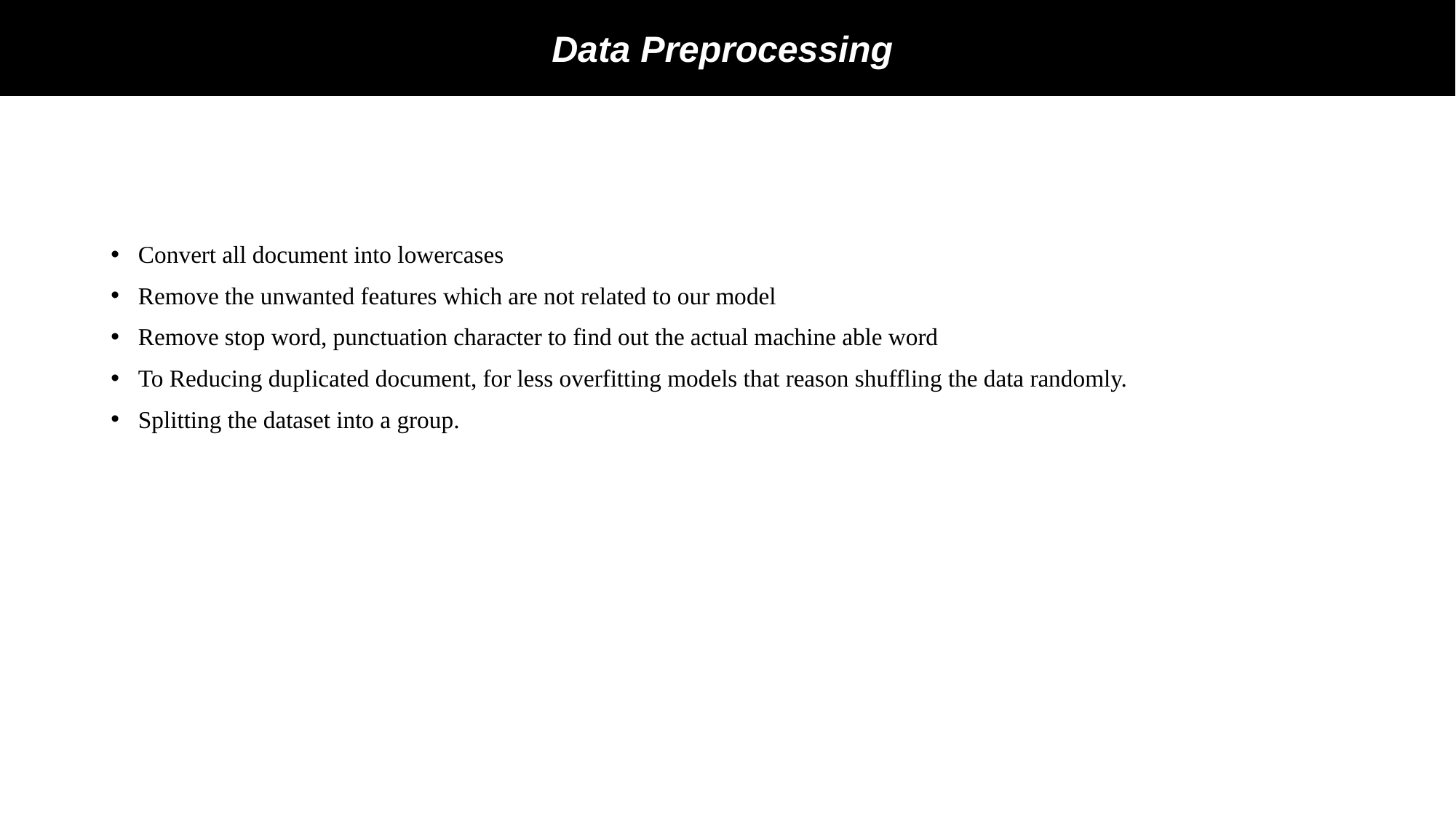

Data Preprocessing

Convert all document into lowercases
Remove the unwanted features which are not related to our model
Remove stop word, punctuation character to find out the actual machine able word
To Reducing duplicated document, for less overfitting models that reason shuffling the data randomly.
Splitting the dataset into a group.